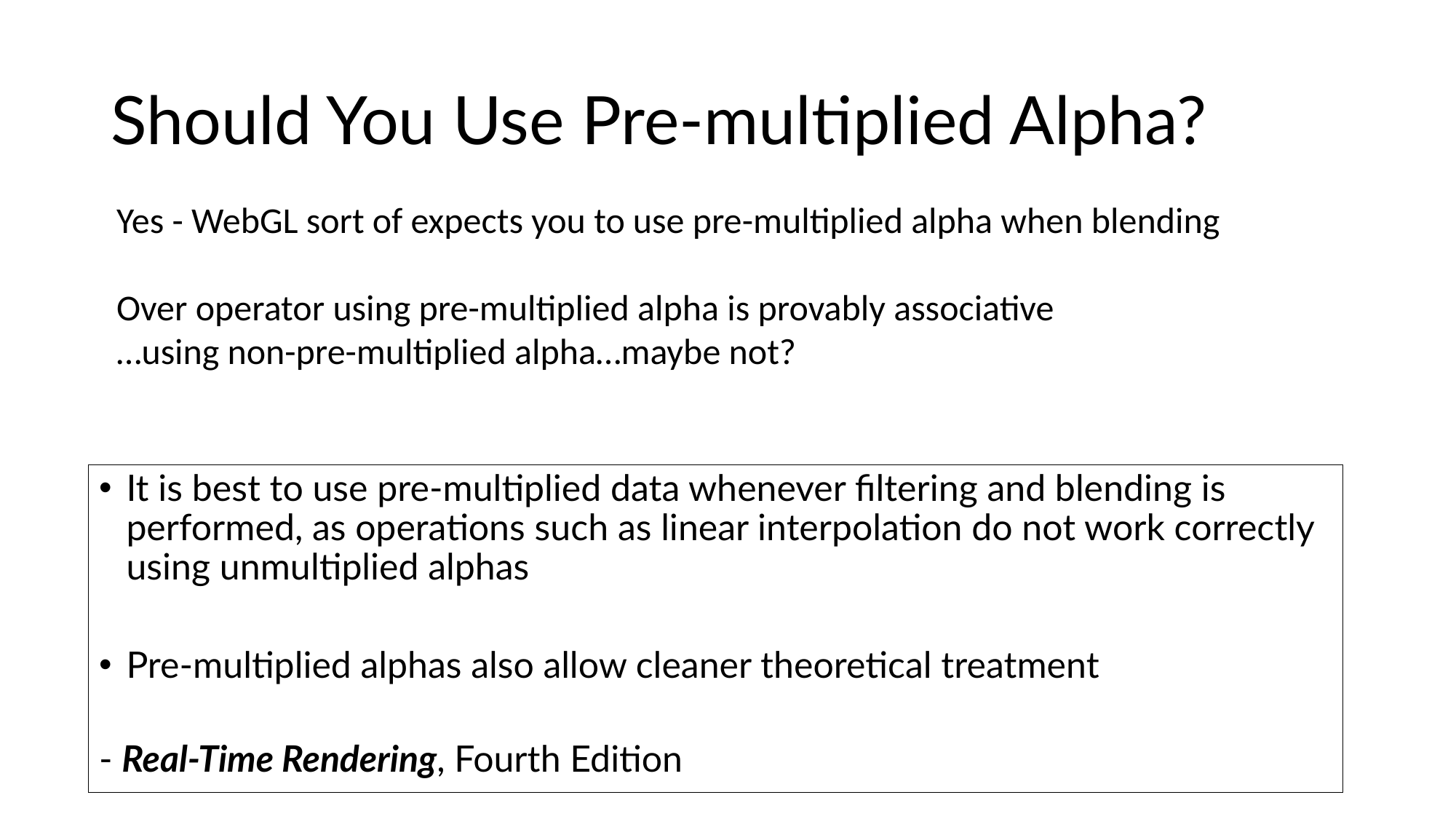

# Should You Use Pre-multiplied Alpha?
Yes - WebGL sort of expects you to use pre-multiplied alpha when blending

Over operator using pre-multiplied alpha is provably associative
…using non-pre-multiplied alpha…maybe not?
It is best to use pre-multiplied data whenever filtering and blending is performed, as operations such as linear interpolation do not work correctly using unmultiplied alphas
Pre-multiplied alphas also allow cleaner theoretical treatment
- Real-Time Rendering, Fourth Edition